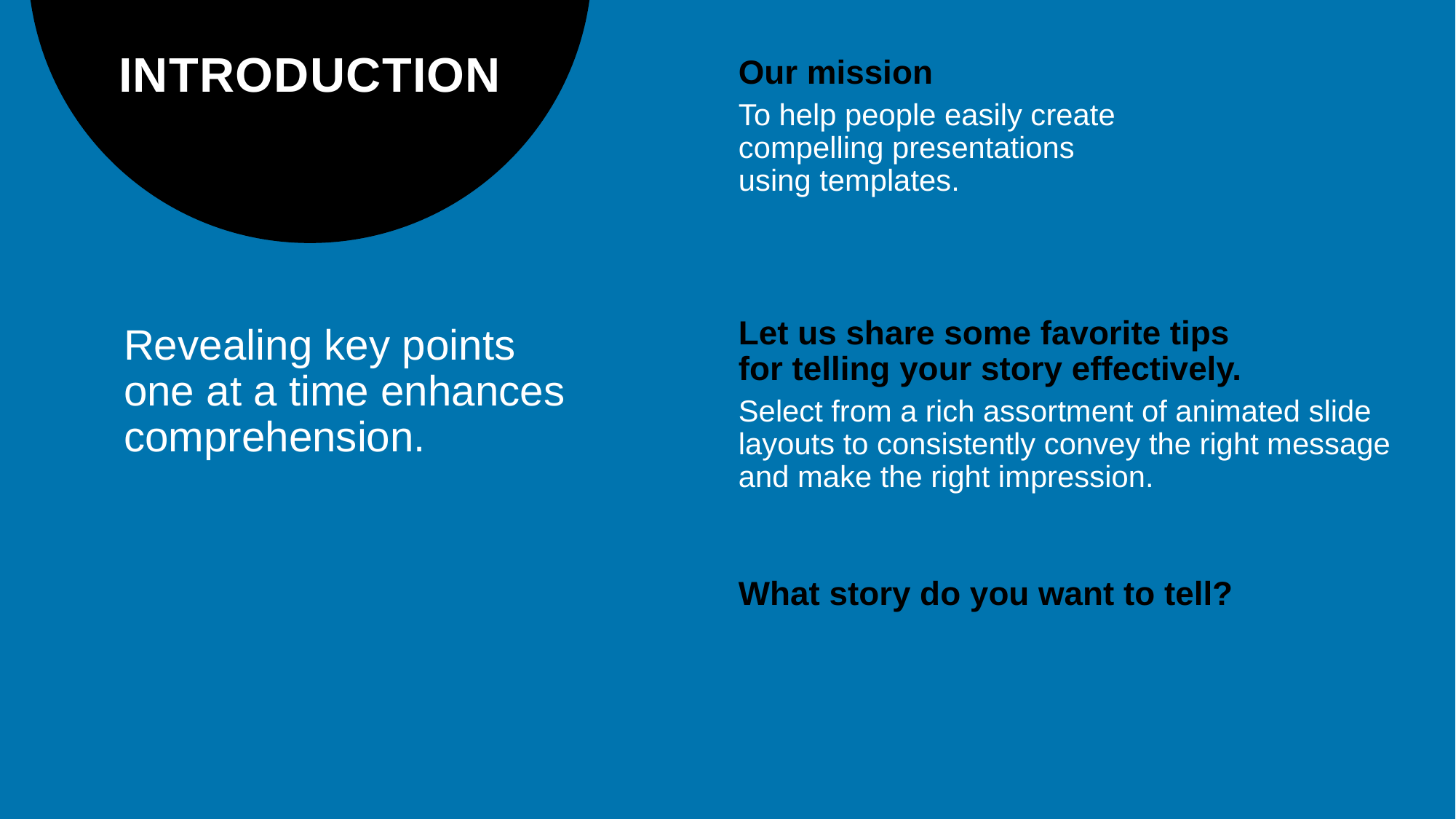

# INTRODUCTION

Our mission
To help people easily create
compelling presentations
using templates.
Let us share some favorite tips
for telling your story effectively.
Select from a rich assortment of animated slide layouts to consistently convey the right message and make the right impression.
Revealing key points
one at a time enhances comprehension.
What story do you want to tell?